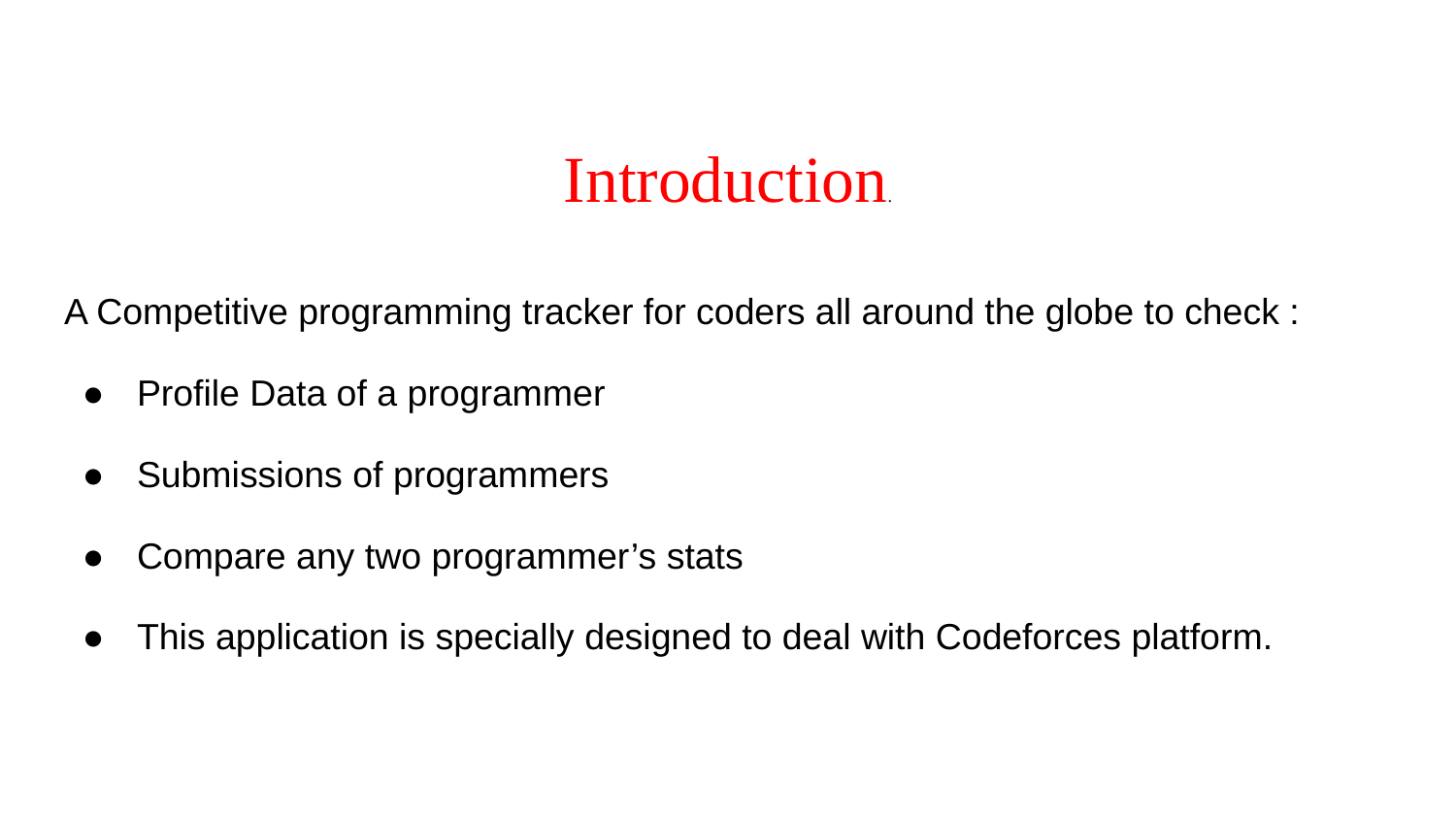

# Introduction.
A Competitive programming tracker for coders all around the globe to check :

Profile Data of a programmer

Submissions of programmers

Compare any two programmer’s stats

This application is specially designed to deal with Codeforces platform.